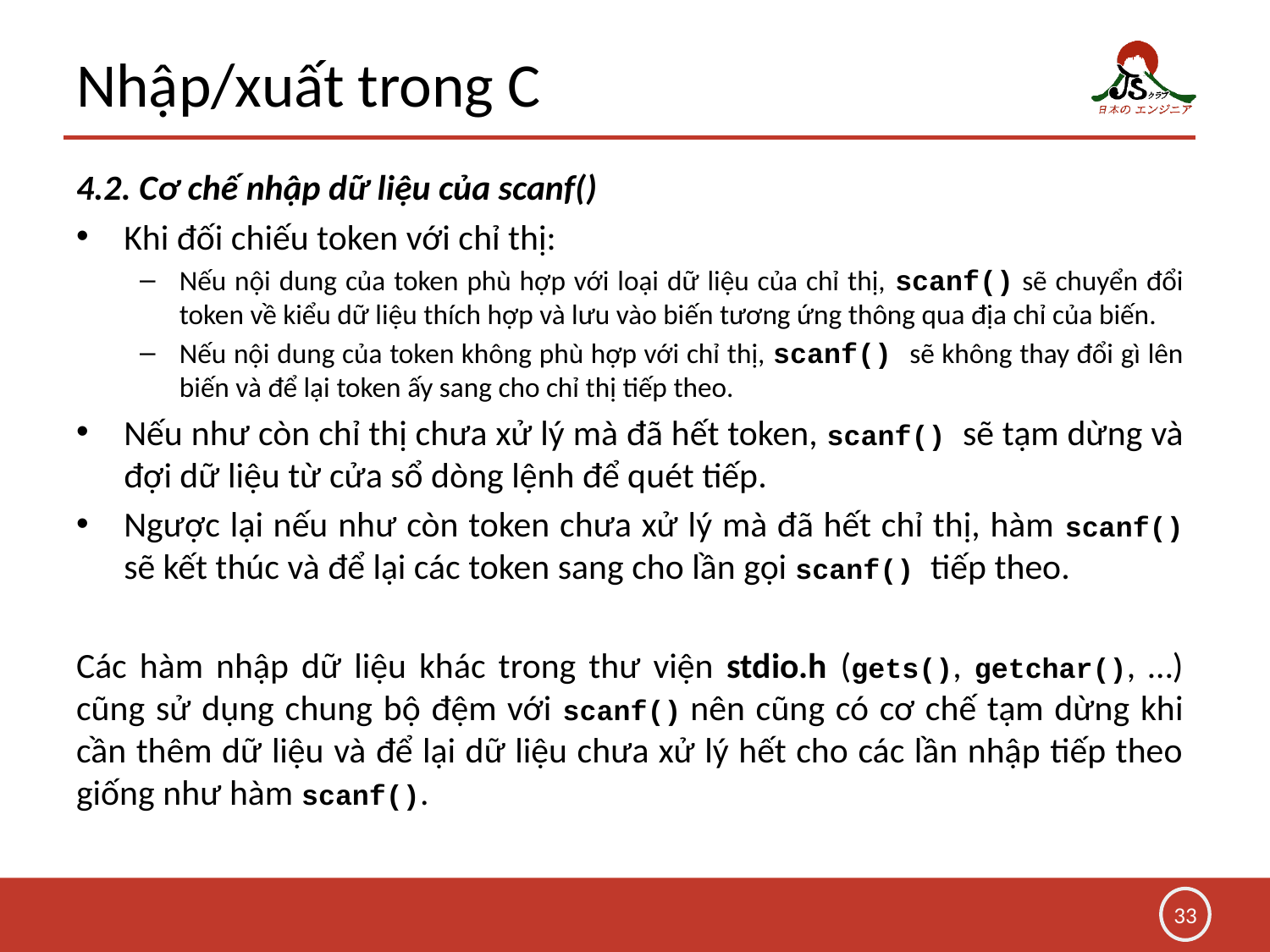

# Nhập/xuất trong C
4.2. Cơ chế nhập dữ liệu của scanf()
Khi đối chiếu token với chỉ thị:
Nếu nội dung của token phù hợp với loại dữ liệu của chỉ thị, scanf() sẽ chuyển đổi token về kiểu dữ liệu thích hợp và lưu vào biến tương ứng thông qua địa chỉ của biến.
Nếu nội dung của token không phù hợp với chỉ thị, scanf() sẽ không thay đổi gì lên biến và để lại token ấy sang cho chỉ thị tiếp theo.
Nếu như còn chỉ thị chưa xử lý mà đã hết token, scanf() sẽ tạm dừng và đợi dữ liệu từ cửa sổ dòng lệnh để quét tiếp.
Ngược lại nếu như còn token chưa xử lý mà đã hết chỉ thị, hàm scanf() sẽ kết thúc và để lại các token sang cho lần gọi scanf() tiếp theo.

Các hàm nhập dữ liệu khác trong thư viện stdio.h (gets(), getchar(), …) cũng sử dụng chung bộ đệm với scanf() nên cũng có cơ chế tạm dừng khi cần thêm dữ liệu và để lại dữ liệu chưa xử lý hết cho các lần nhập tiếp theo giống như hàm scanf().